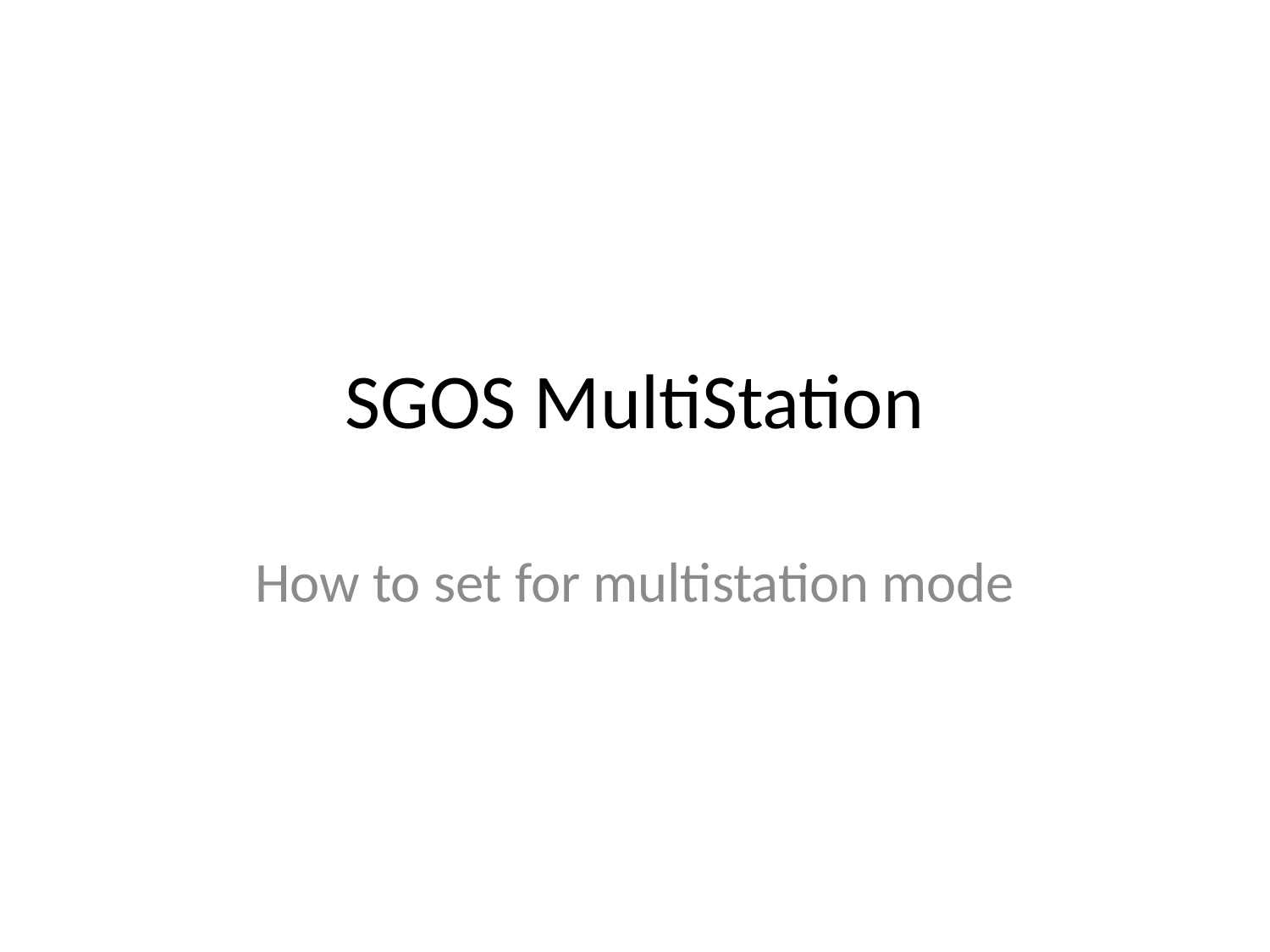

# SGOS MultiStation
How to set for multistation mode